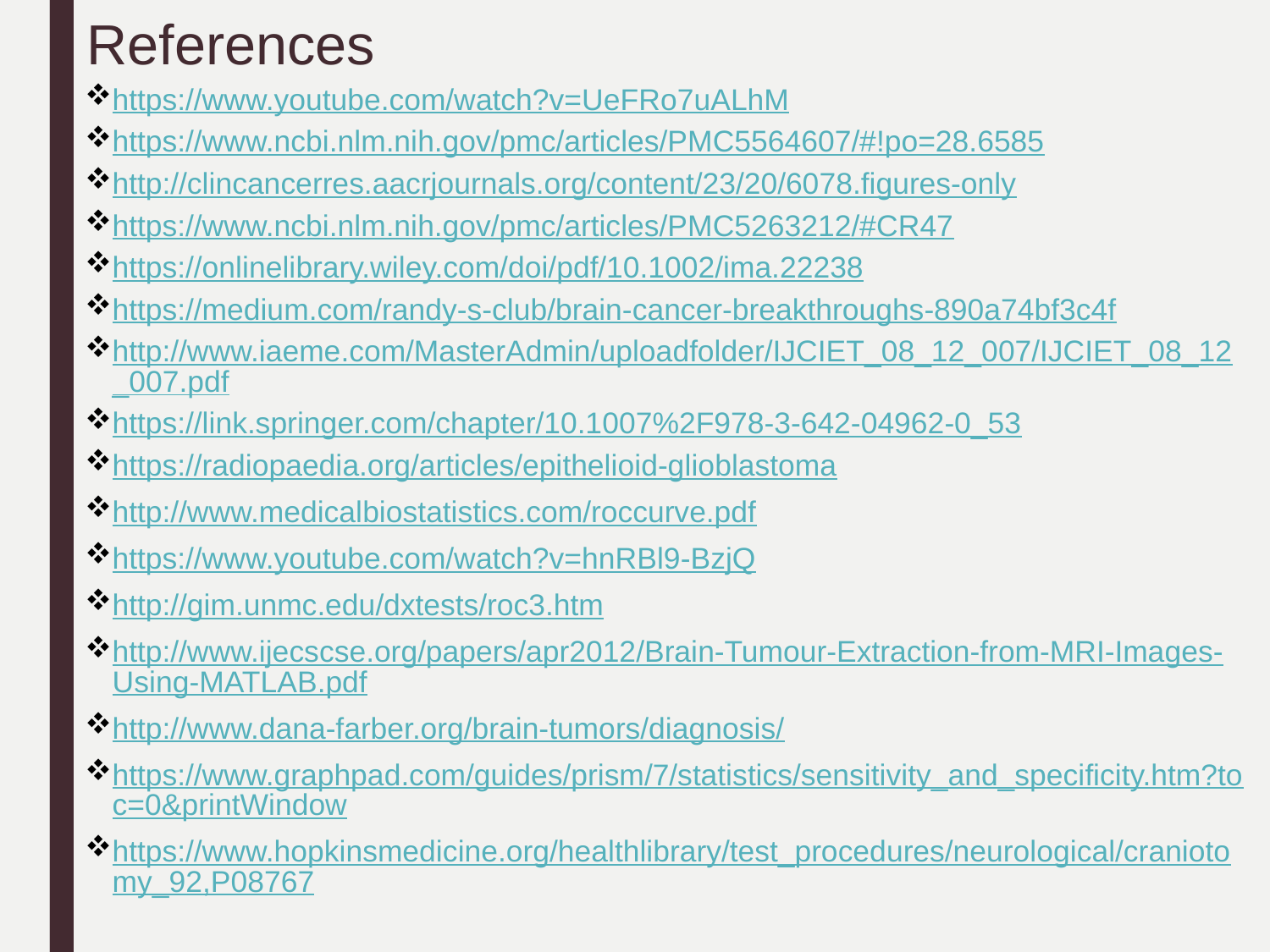

# References
https://www.youtube.com/watch?v=UeFRo7uALhM
https://www.ncbi.nlm.nih.gov/pmc/articles/PMC5564607/#!po=28.6585
http://clincancerres.aacrjournals.org/content/23/20/6078.figures-only
https://www.ncbi.nlm.nih.gov/pmc/articles/PMC5263212/#CR47
https://onlinelibrary.wiley.com/doi/pdf/10.1002/ima.22238
https://medium.com/randy-s-club/brain-cancer-breakthroughs-890a74bf3c4f
http://www.iaeme.com/MasterAdmin/uploadfolder/IJCIET_08_12_007/IJCIET_08_12_007.pdf
https://link.springer.com/chapter/10.1007%2F978-3-642-04962-0_53
https://radiopaedia.org/articles/epithelioid-glioblastoma
http://www.medicalbiostatistics.com/roccurve.pdf
https://www.youtube.com/watch?v=hnRBl9-BzjQ
http://gim.unmc.edu/dxtests/roc3.htm
http://www.ijecscse.org/papers/apr2012/Brain-Tumour-Extraction-from-MRI-Images-Using-MATLAB.pdf
http://www.dana-farber.org/brain-tumors/diagnosis/
https://www.graphpad.com/guides/prism/7/statistics/sensitivity_and_specificity.htm?toc=0&printWindow
https://www.hopkinsmedicine.org/healthlibrary/test_procedures/neurological/craniotomy_92,P08767